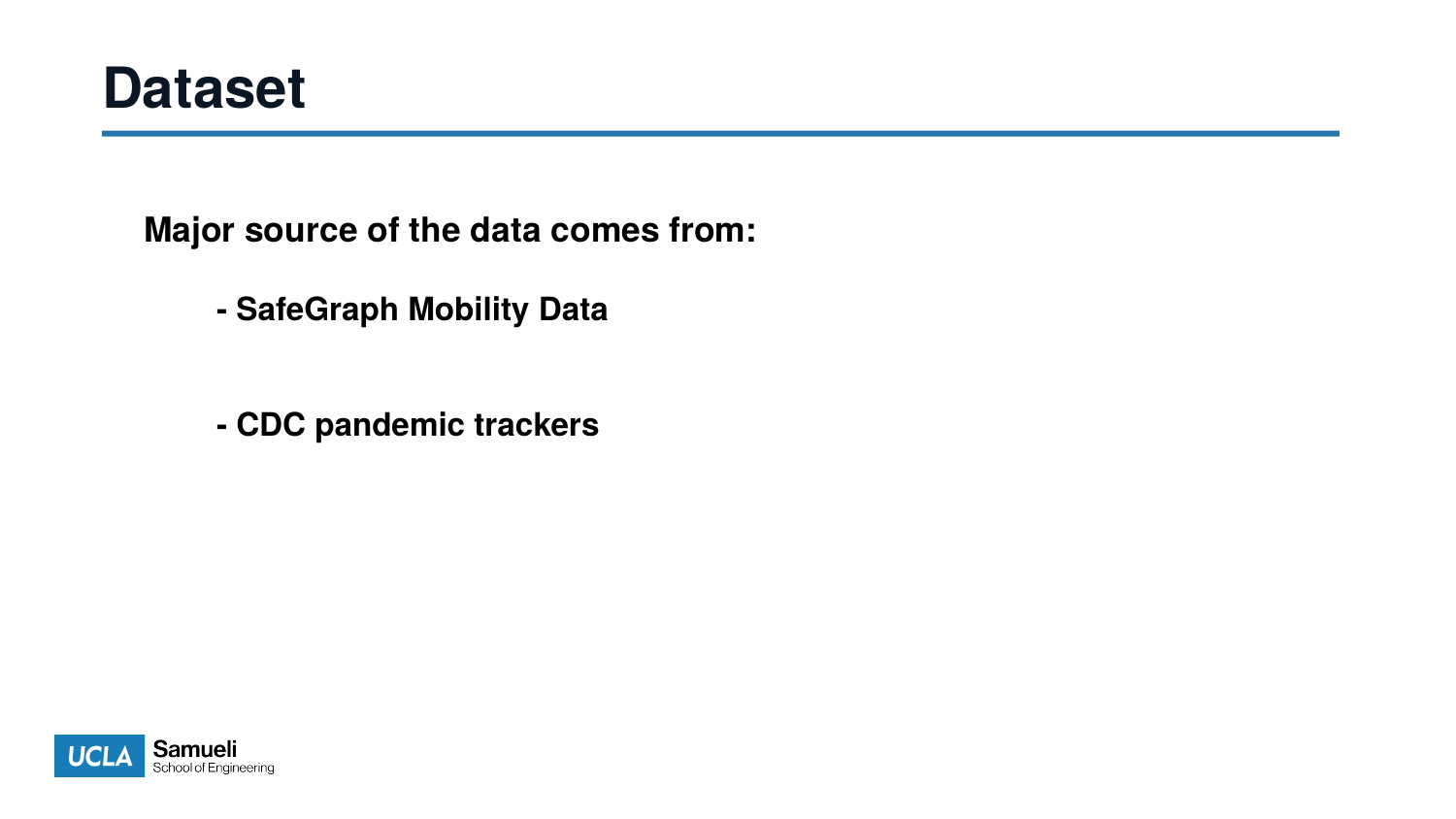

# Dataset
Major source of the data comes from:

- SafeGraph Mobility Data

- CDC pandemic trackers